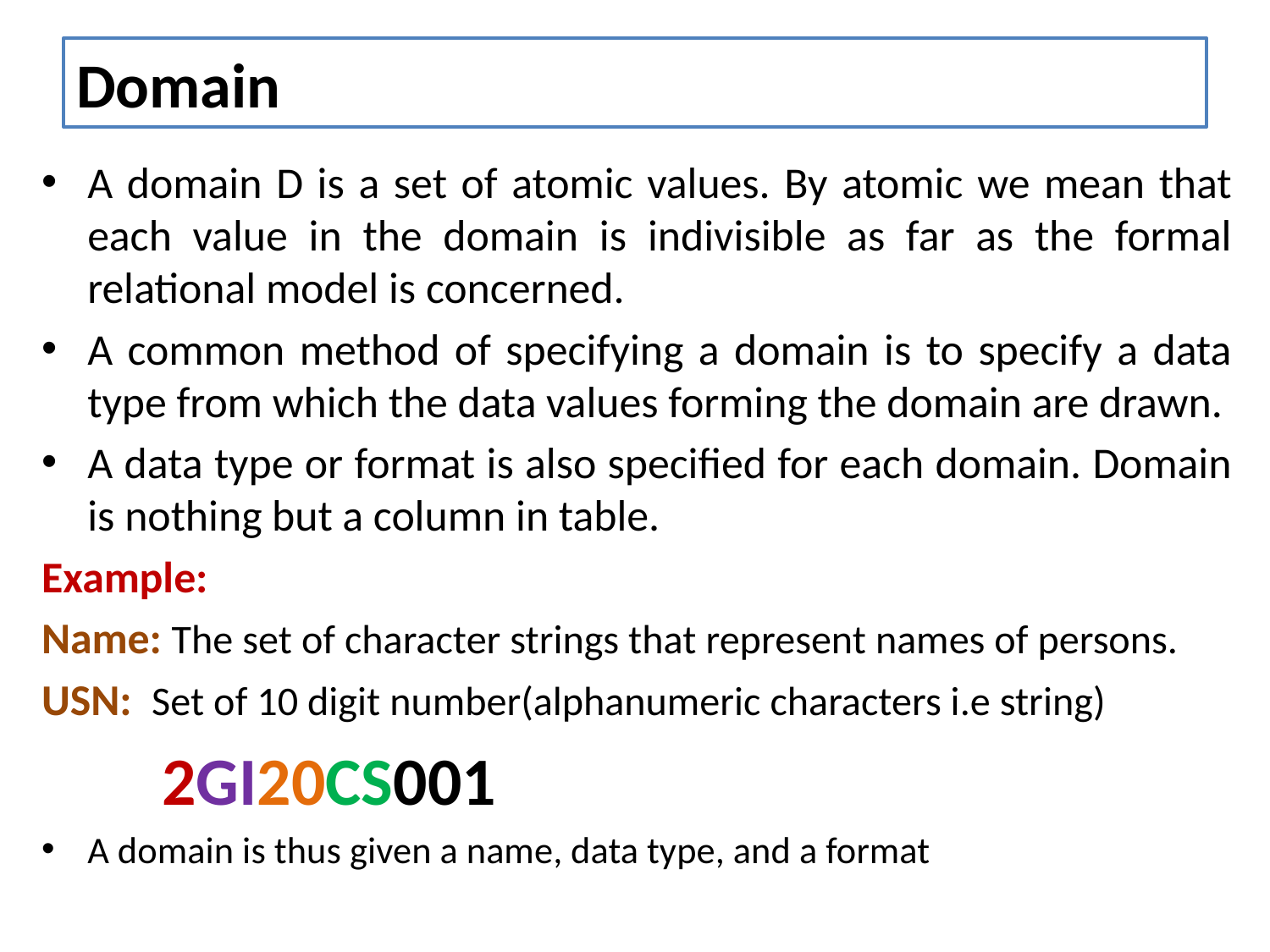

# Domain
A domain D is a set of atomic values. By atomic we mean that each value in the domain is indivisible as far as the formal relational model is concerned.
A common method of specifying a domain is to specify a data type from which the data values forming the domain are drawn.
A data type or format is also specified for each domain. Domain is nothing but a column in table.
Example:
Name: The set of character strings that represent names of persons.
USN:  Set of 10 digit number(alphanumeric characters i.e string)
	        2GI20CS001
A domain is thus given a name, data type, and a format